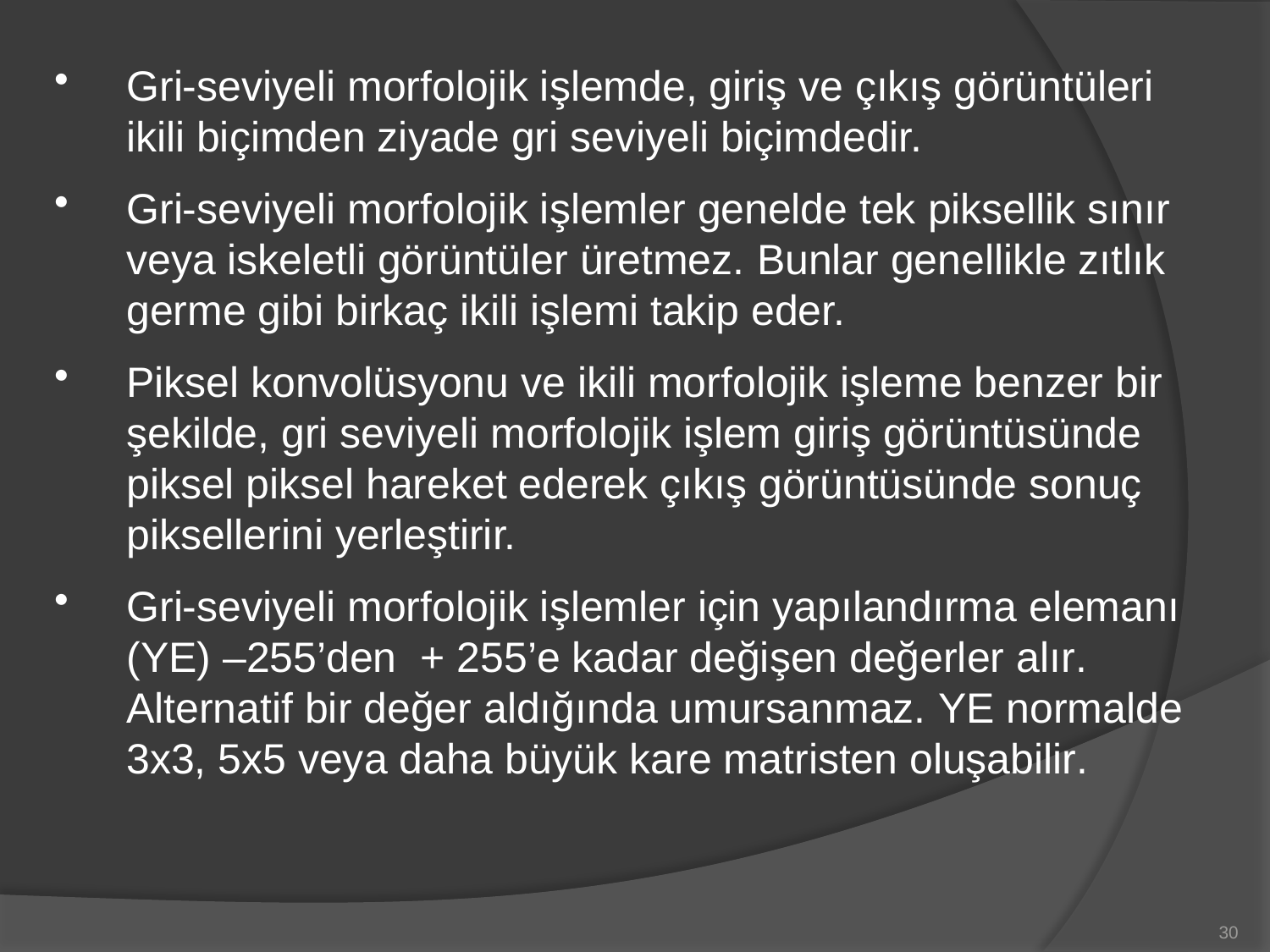

Gri-seviyeli morfolojik işlemde, giriş ve çıkış görüntüleri ikili biçimden ziyade gri seviyeli biçimdedir.
Gri-seviyeli morfolojik işlemler genelde tek piksellik sınır veya iskeletli görüntüler üretmez. Bunlar genellikle zıtlık germe gibi birkaç ikili işlemi takip eder.
Piksel konvolüsyonu ve ikili morfolojik işleme benzer bir şekilde, gri seviyeli morfolojik işlem giriş görüntüsünde piksel piksel hareket ederek çıkış görüntüsünde sonuç piksellerini yerleştirir.
Gri-seviyeli morfolojik işlemler için yapılandırma elemanı  (YE) –255’den  + 255’e kadar değişen değerler alır. Alternatif bir değer aldığında umursanmaz. YE normalde 3x3, 5x5 veya daha büyük kare matristen oluşabilir.
30